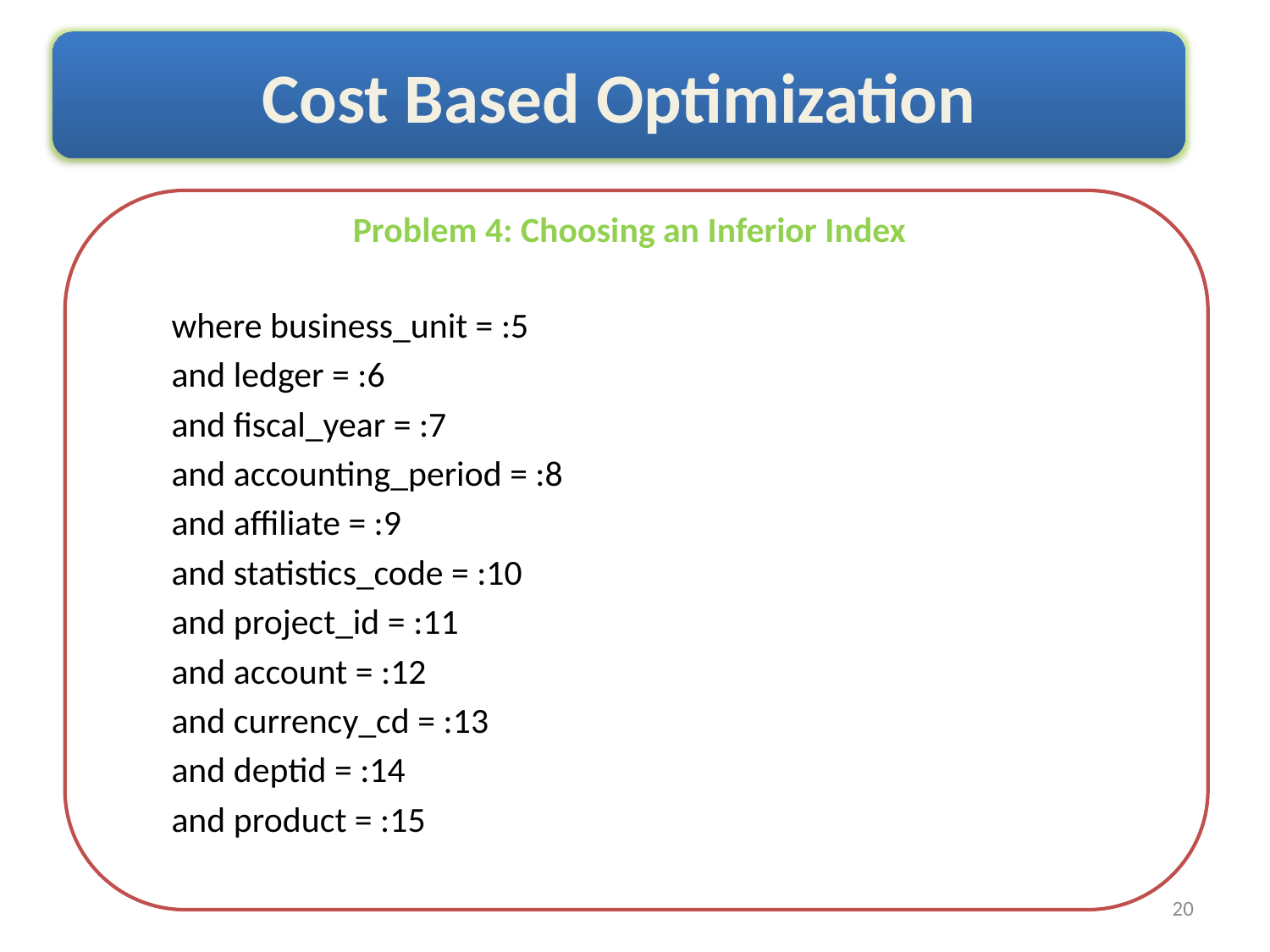

Cost Based Optimization

Problem 4: Choosing an Inferior Index
where business_unit = :5
and ledger = :6
and fiscal_year = :7
and accounting_period = :8
and affiliate = :9
and statistics_code = :10
and project_id = :11
and account = :12
and currency_cd = :13
and deptid = :14
and product = :15
20